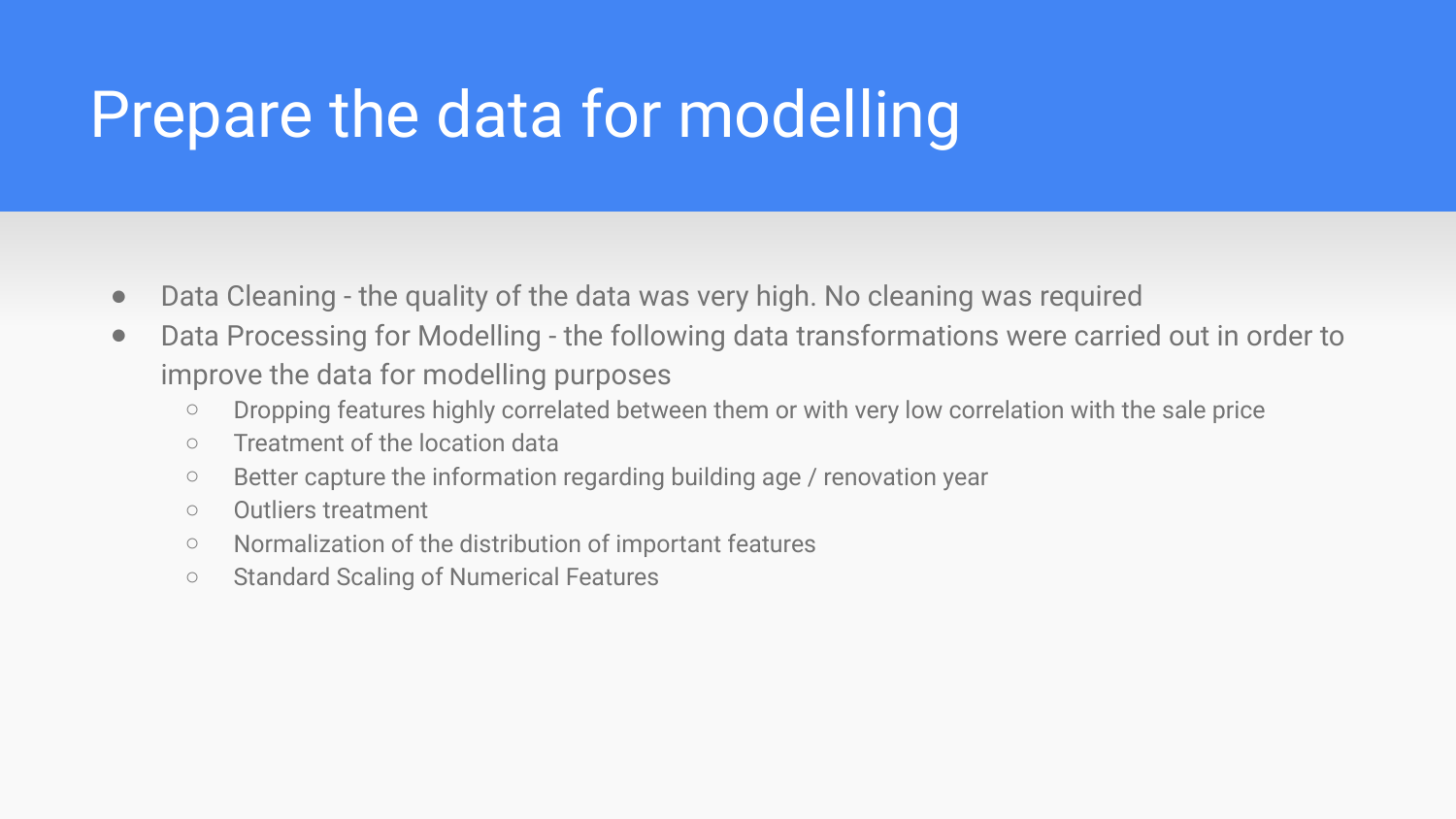

# Prepare the data for modelling
Data Cleaning - the quality of the data was very high. No cleaning was required
Data Processing for Modelling - the following data transformations were carried out in order to improve the data for modelling purposes
Dropping features highly correlated between them or with very low correlation with the sale price
Treatment of the location data
Better capture the information regarding building age / renovation year
Outliers treatment
Normalization of the distribution of important features
Standard Scaling of Numerical Features